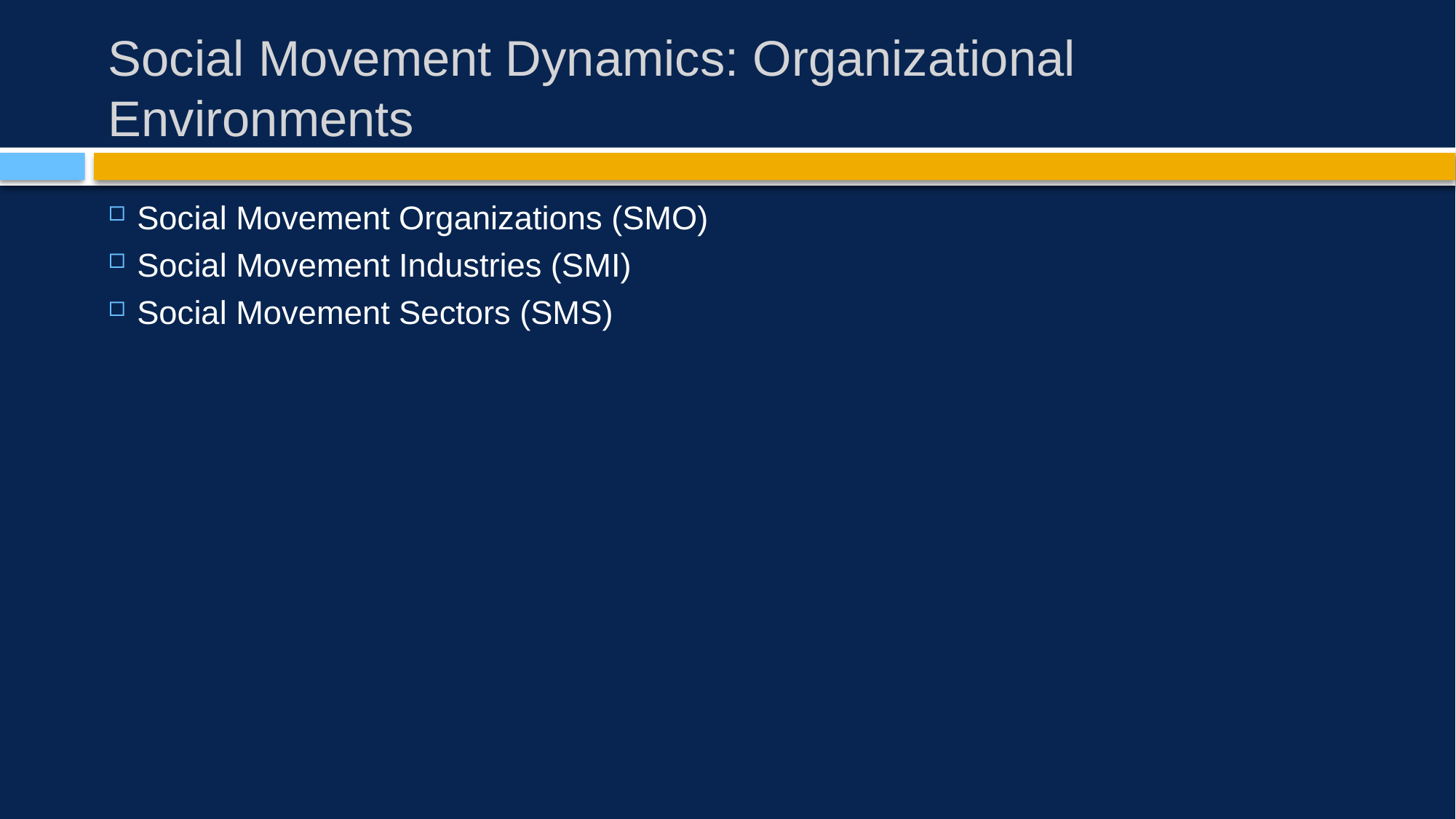

# Social Movement Dynamics: Organizational Environments
Social Movement Organizations (SMO)
Social Movement Industries (SMI)
Social Movement Sectors (SMS)